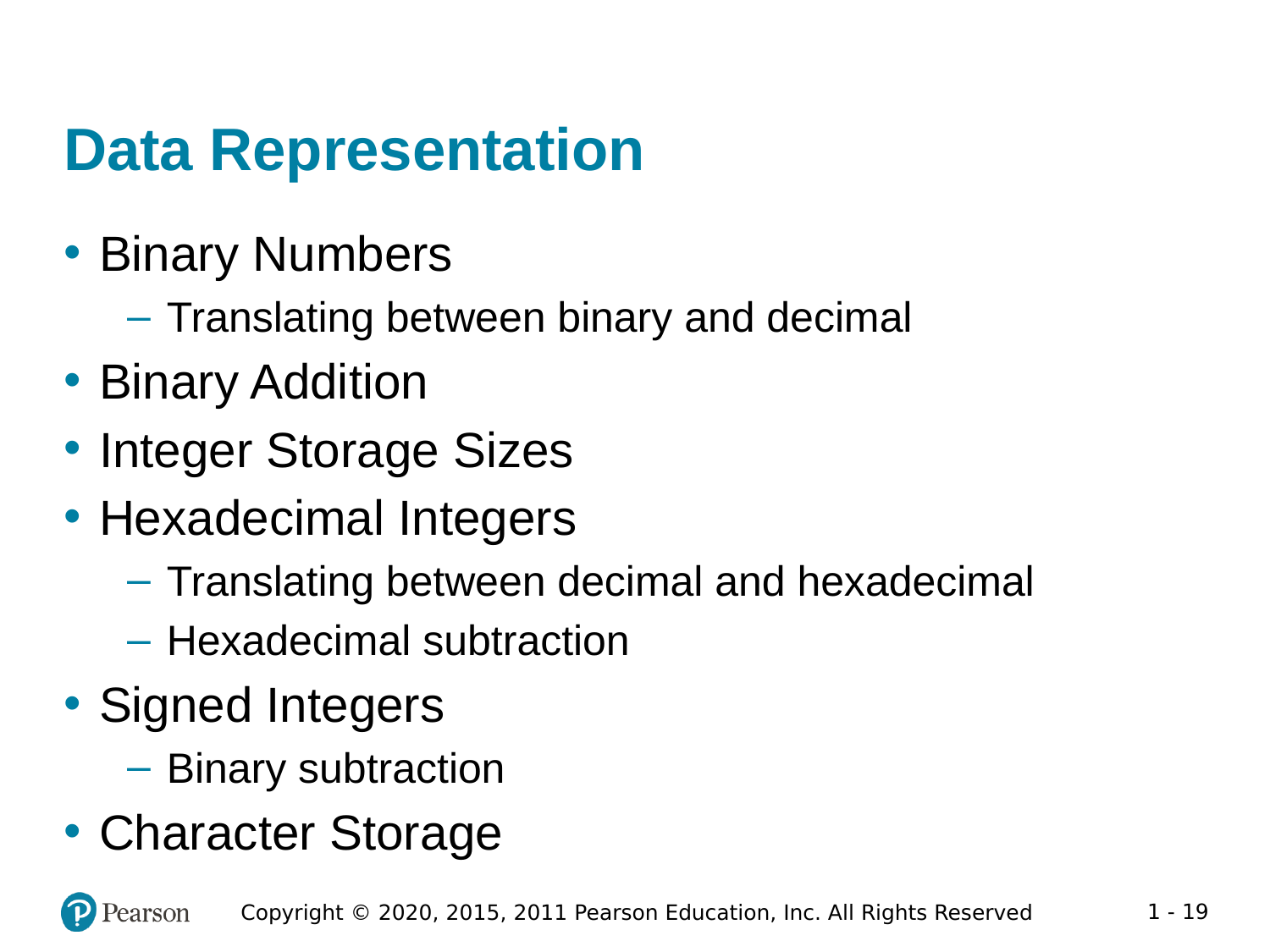

# Data Representation
Binary Numbers
Translating between binary and decimal
Binary Addition
Integer Storage Sizes
Hexadecimal Integers
Translating between decimal and hexadecimal
Hexadecimal subtraction
Signed Integers
Binary subtraction
Character Storage